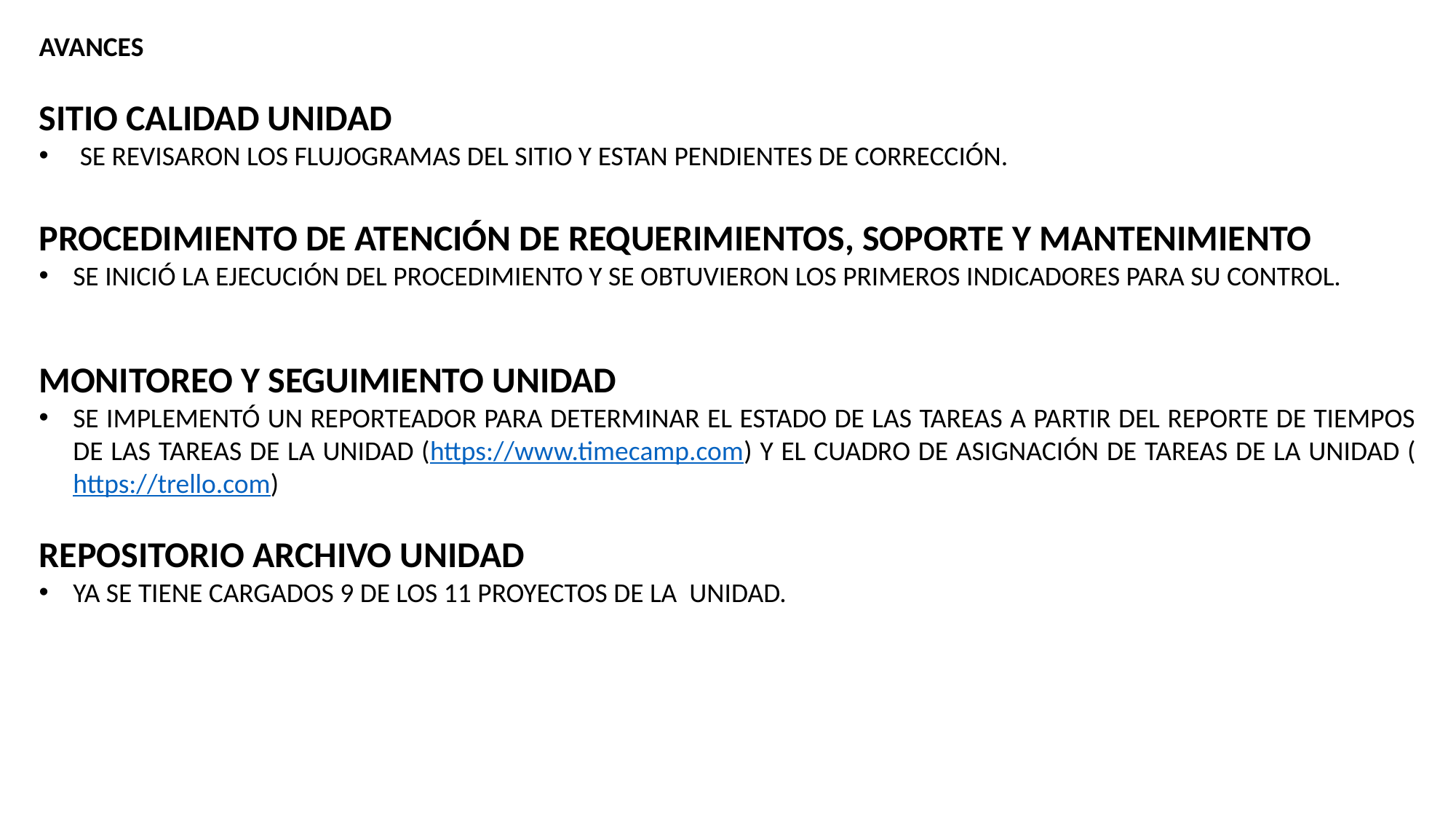

AVANCES

SITIO CALIDAD UNIDAD
SE REVISARON LOS FLUJOGRAMAS DEL SITIO Y ESTAN PENDIENTES DE CORRECCIÓN.

PROCEDIMIENTO DE ATENCIÓN DE REQUERIMIENTOS, SOPORTE Y MANTENIMIENTO
SE INICIÓ LA EJECUCIÓN DEL PROCEDIMIENTO Y SE OBTUVIERON LOS PRIMEROS INDICADORES PARA SU CONTROL.

MONITOREO Y SEGUIMIENTO UNIDAD
SE IMPLEMENTÓ UN REPORTEADOR PARA DETERMINAR EL ESTADO DE LAS TAREAS A PARTIR DEL REPORTE DE TIEMPOS DE LAS TAREAS DE LA UNIDAD (https://www.timecamp.com) Y EL CUADRO DE ASIGNACIÓN DE TAREAS DE LA UNIDAD (https://trello.com)

REPOSITORIO ARCHIVO UNIDAD
YA SE TIENE CARGADOS 9 DE LOS 11 PROYECTOS DE LA  UNIDAD.